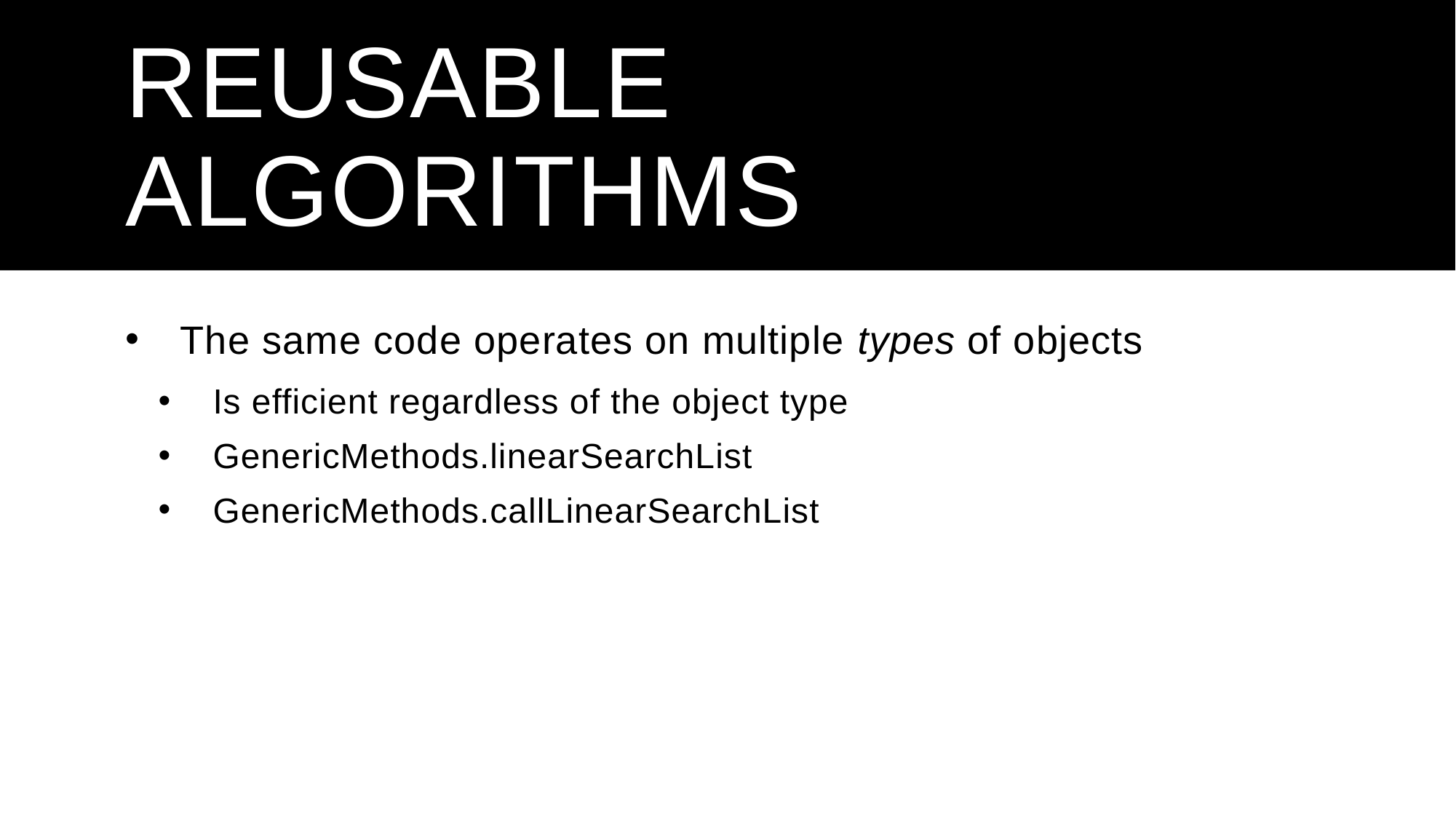

# Reusable Algorithms
The same code operates on multiple types of objects
Is efficient regardless of the object type
GenericMethods.linearSearchList
GenericMethods.callLinearSearchList